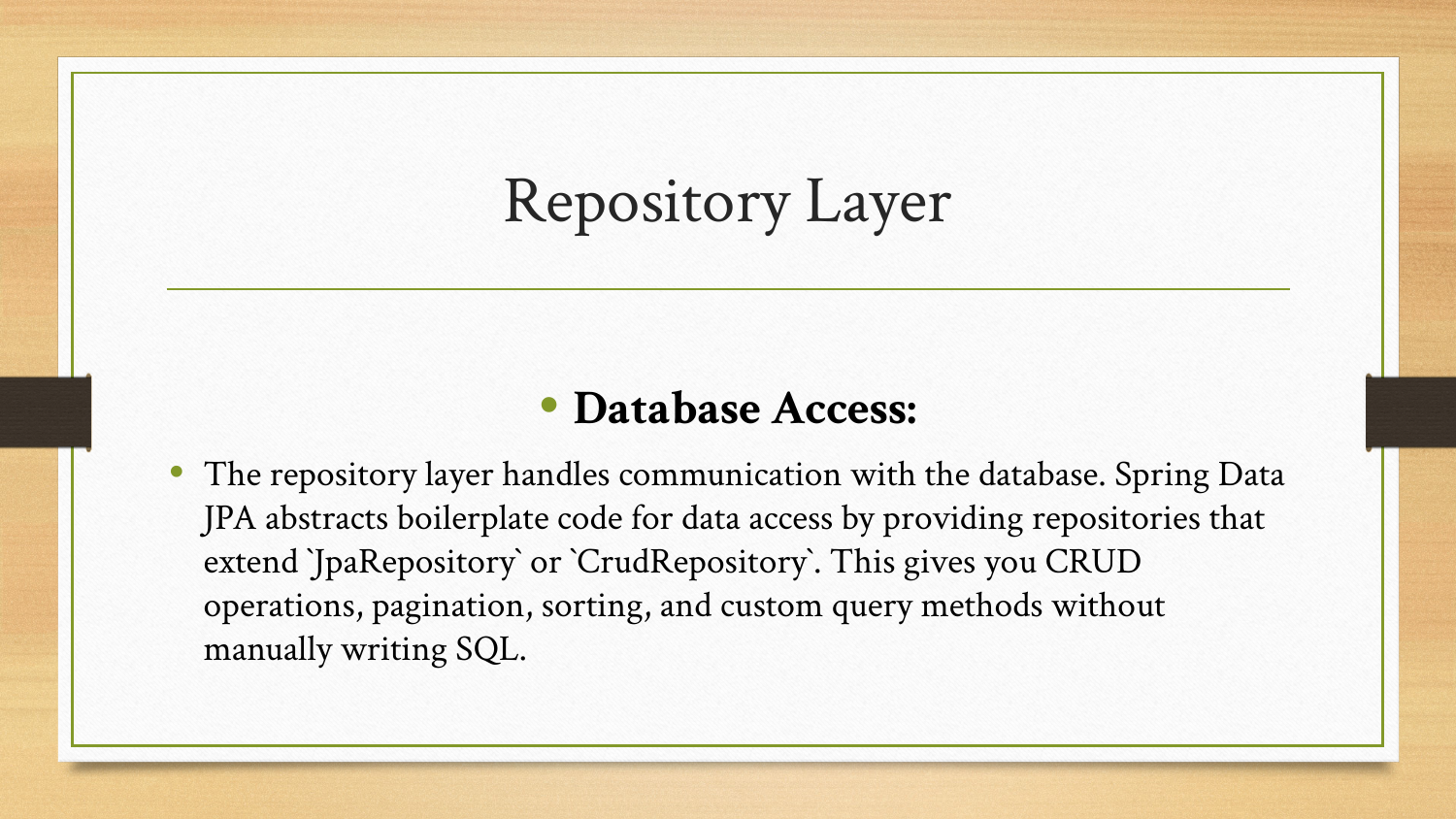

# Repository Layer

Database Access:
The repository layer handles communication with the database. Spring Data JPA abstracts boilerplate code for data access by providing repositories that extend `JpaRepository` or `CrudRepository`. This gives you CRUD operations, pagination, sorting, and custom query methods without manually writing SQL.